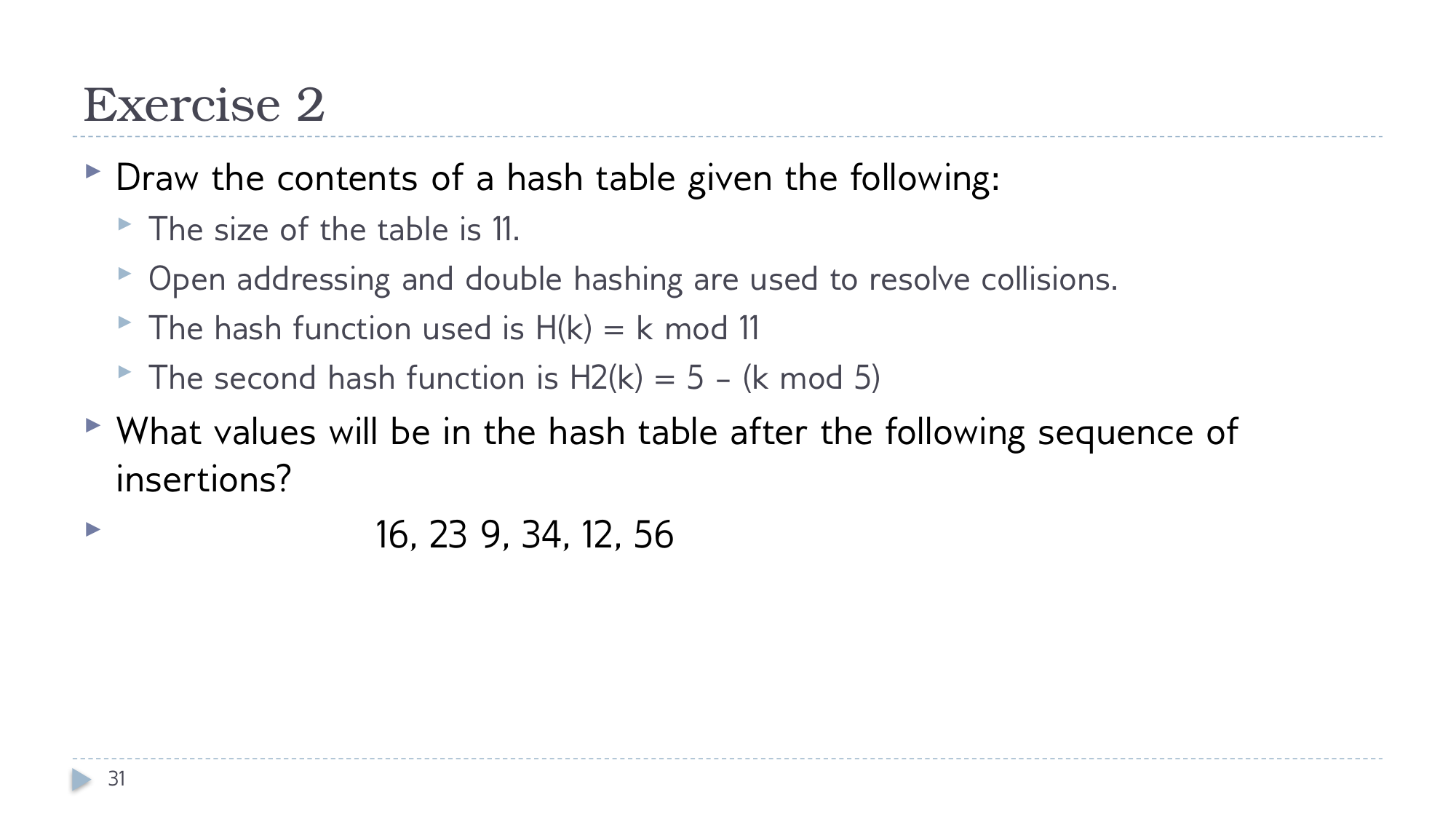

# Exercise 2
Draw the contents of a hash table given the following:
The size of the table is 11.
Open addressing and double hashing are used to resolve collisions.
The hash function used is H(k) = k mod 11
The second hash function is H2(k) = 5 – (k mod 5)
What values will be in the hash table after the following sequence of insertions?
                      16, 23 9, 34, 12, 56

31